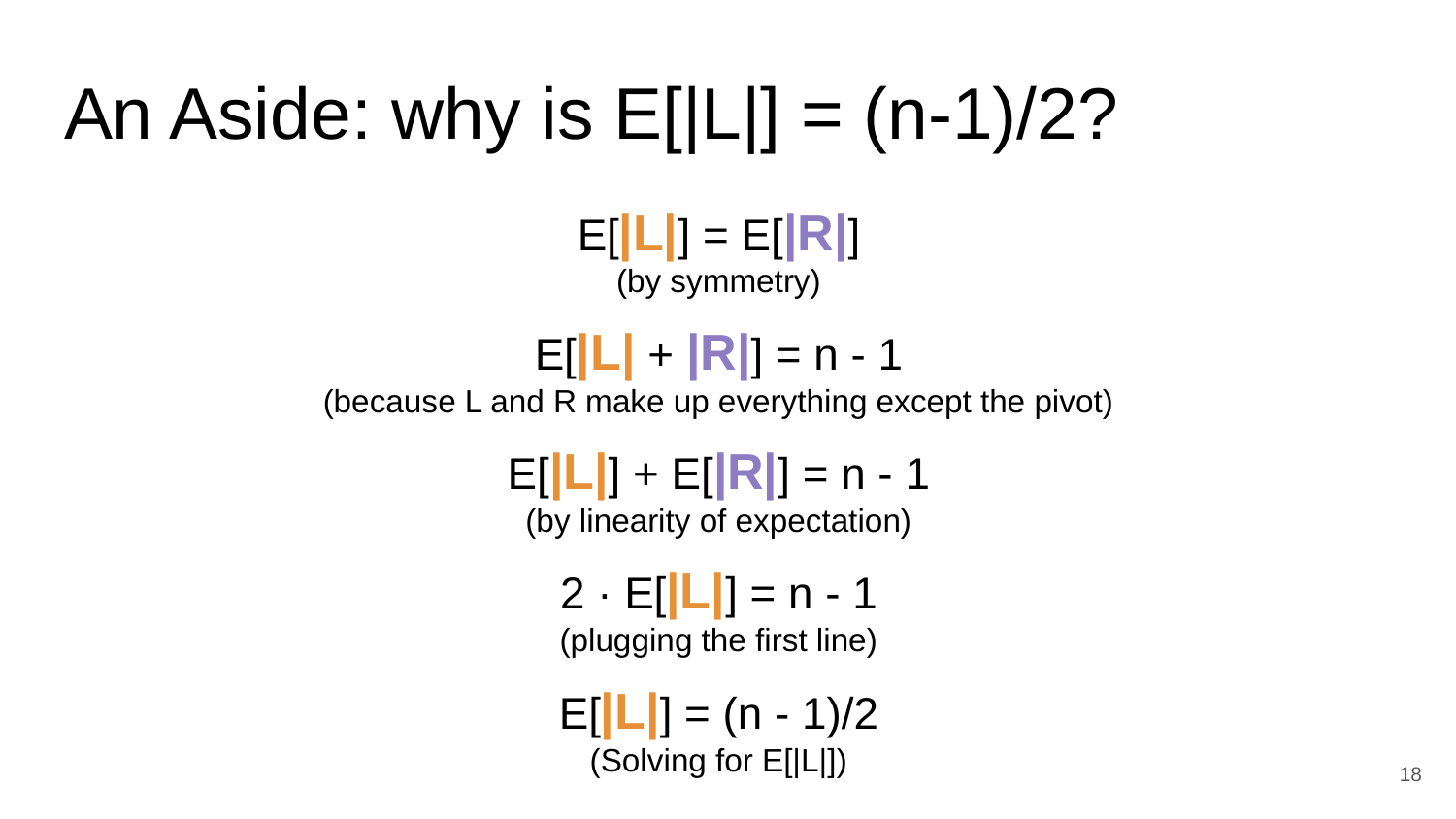

An Aside: why is E[|L|] = (n-1)/2?
E[|L|] = E[|R|]
(by symmetry)
E[|L| + |R|] = n - 1
(because L and R make up everything except the pivot)
E[|L|] + E[|R|] = n - 1
(by linearity of expectation)
2 · E[|L|] = n - 1
(plugging the first line)
E[|L|] = (n - 1)/2
(Solving for E[|L|])
18